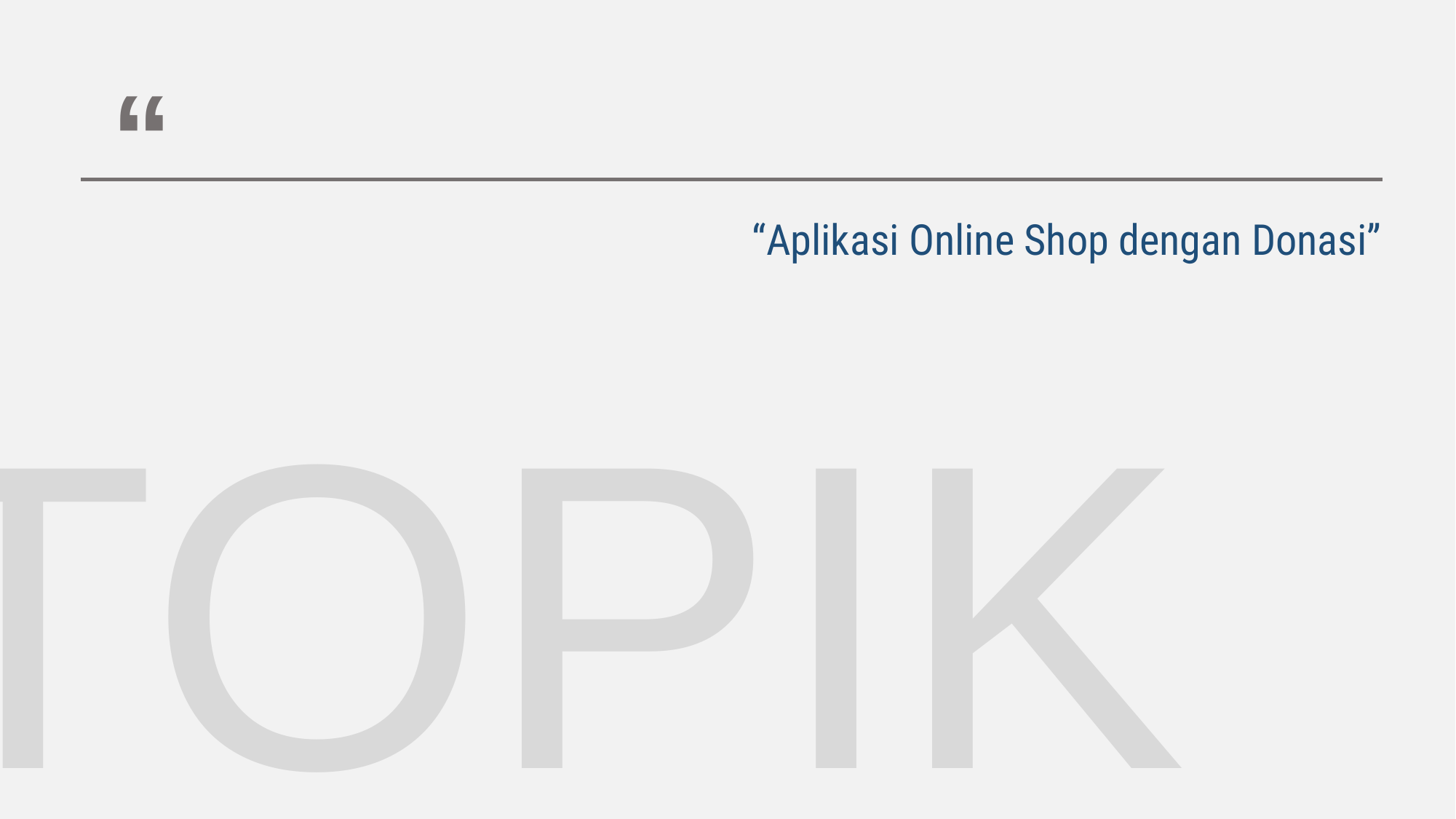

“
“Aplikasi Online Shop dengan Donasi”
TOPIK